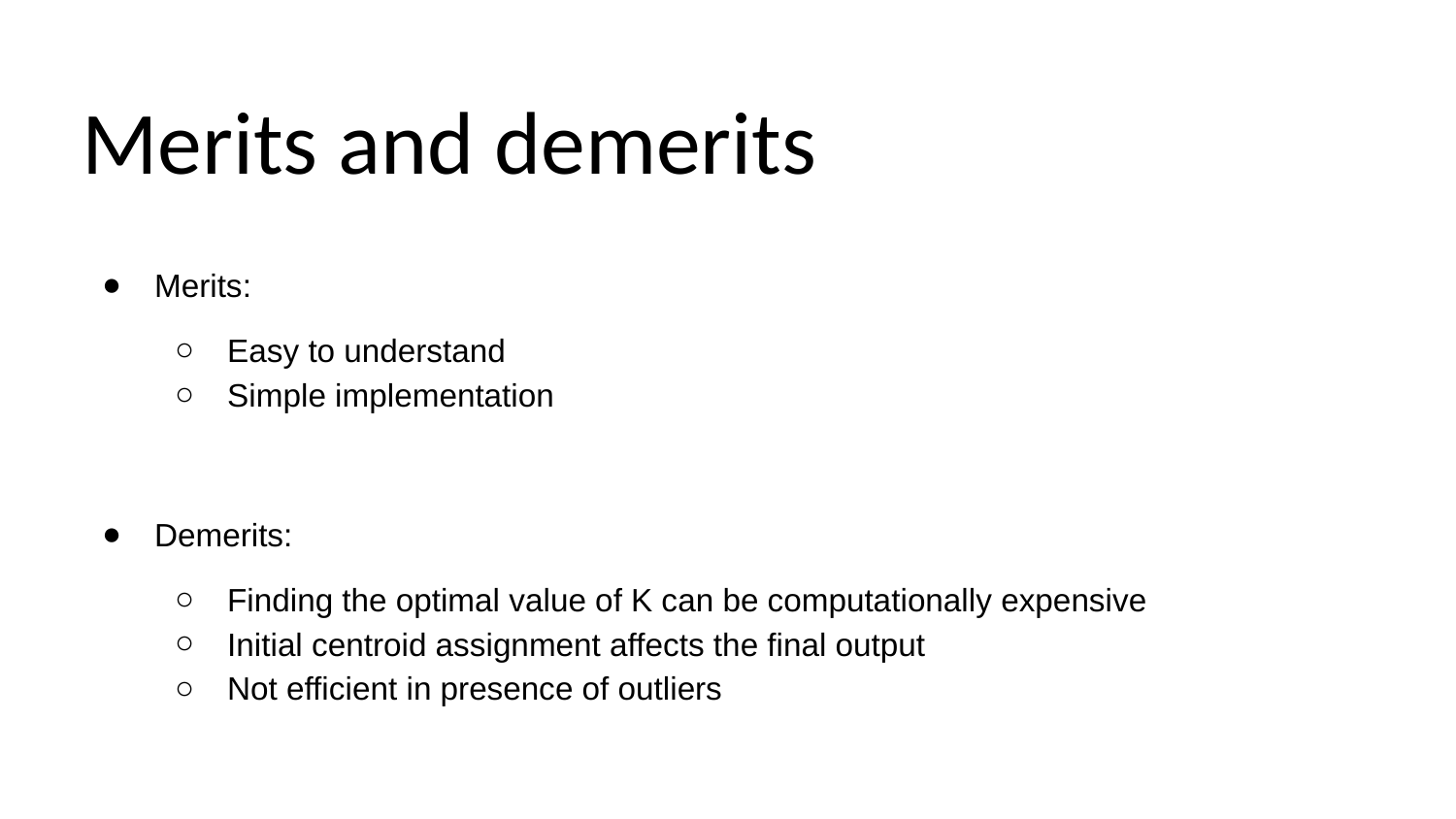

# Merits and demerits
Merits:
Easy to understand
Simple implementation
Demerits:
Finding the optimal value of K can be computationally expensive
Initial centroid assignment affects the final output
Not efficient in presence of outliers